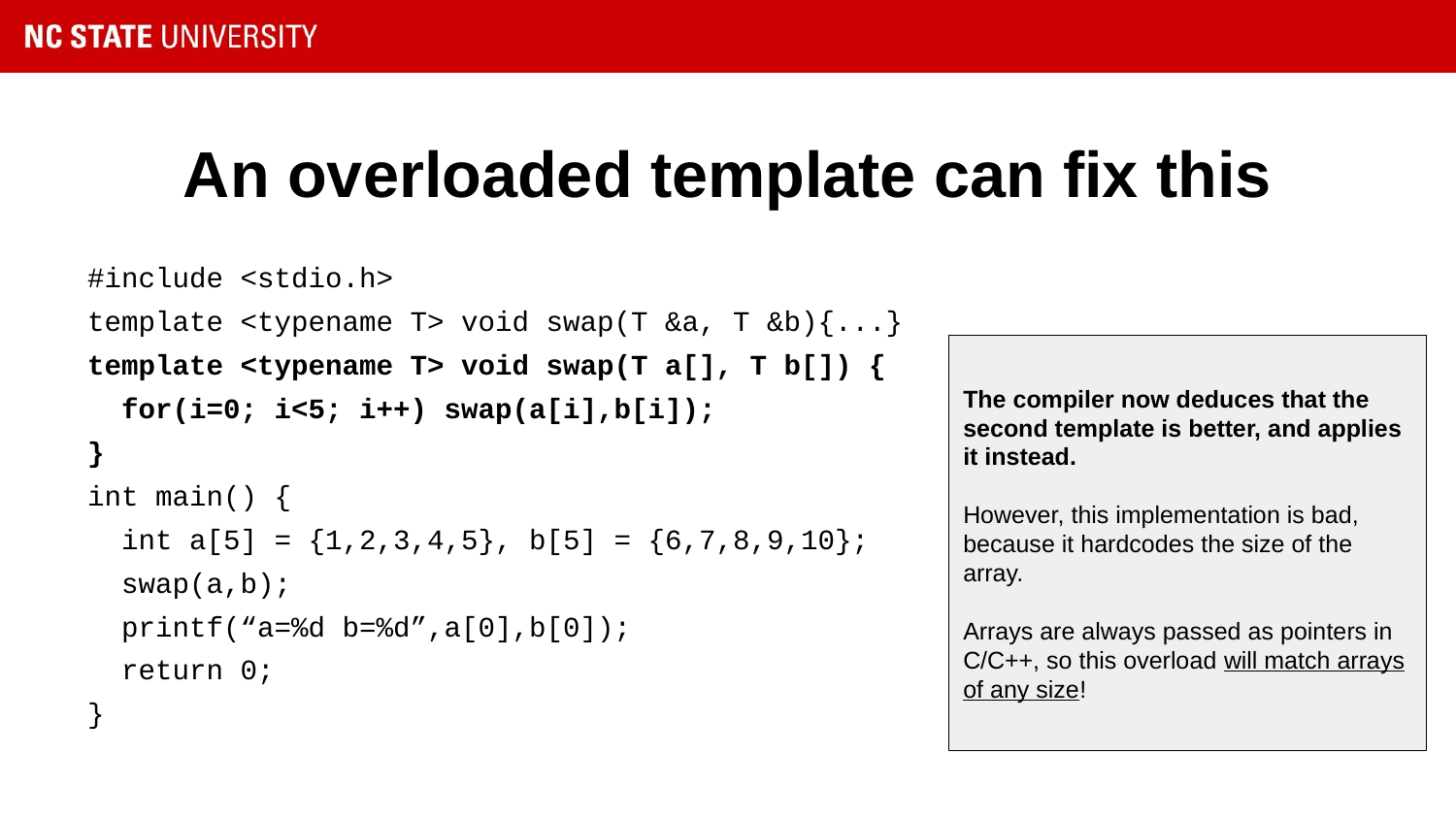

# An overloaded template can fix this
#include <stdio.h>
template <typename T> void swap(T &a, T &b){...}
template <typename T> void swap(T a[], T b[]) {
  for(i=0; i<5; i++) swap(a[i],b[i]);
}
int main() {
  int a[5] = {1,2,3,4,5}, b[5] = {6,7,8,9,10};
  swap(a,b);
  printf(“a=%d b=%d”,a[0],b[0]);
  return 0;
}
The compiler now deduces that the second template is better, and applies it instead.

However, this implementation is bad, because it hardcodes the size of the array.

Arrays are always passed as pointers in C/C++, so this overload will match arrays of any size!